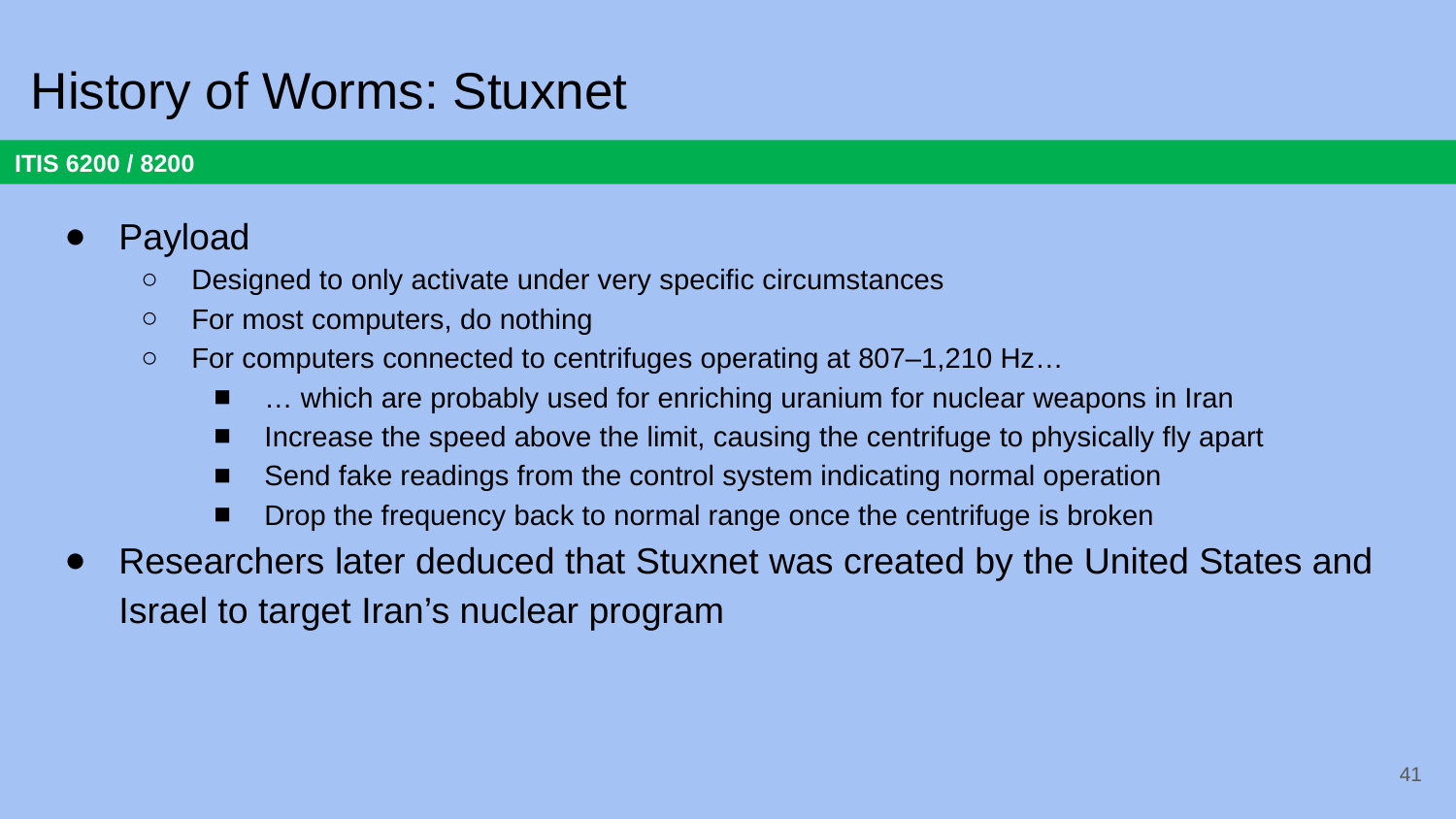

# History of Worms: Stuxnet
Payload
Designed to only activate under very specific circumstances
For most computers, do nothing
For computers connected to centrifuges operating at 807–1,210 Hz…
… which are probably used for enriching uranium for nuclear weapons in Iran
Increase the speed above the limit, causing the centrifuge to physically fly apart
Send fake readings from the control system indicating normal operation
Drop the frequency back to normal range once the centrifuge is broken
Researchers later deduced that Stuxnet was created by the United States and Israel to target Iran’s nuclear program
41